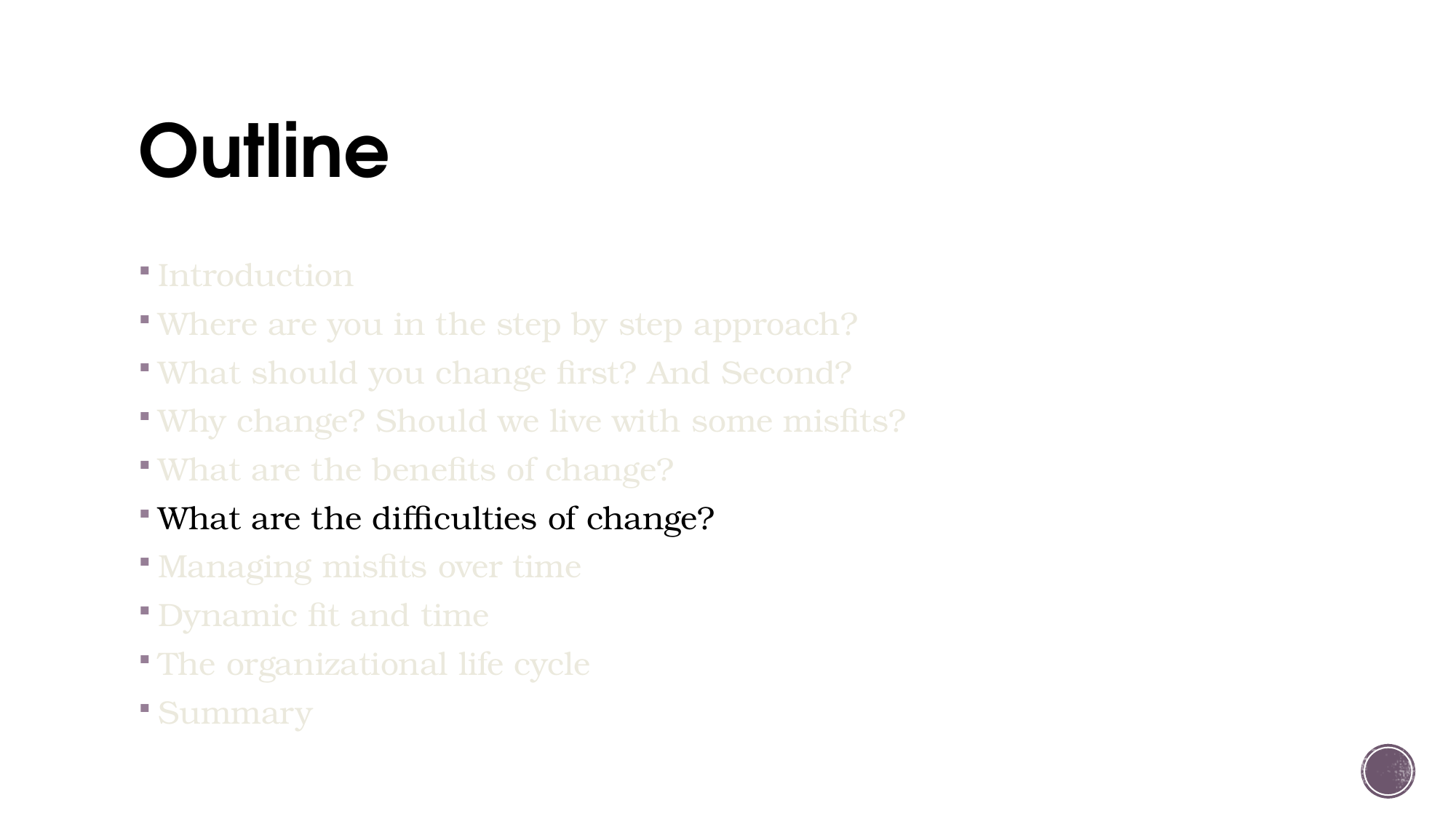

# Outline
Introduction
Where are you in the step by step approach?
What should you change first? And Second?
Why change? Should we live with some misfits?
What are the benefits of change?
What are the difficulties of change?
Managing misfits over time
Dynamic fit and time
The organizational life cycle
Summary